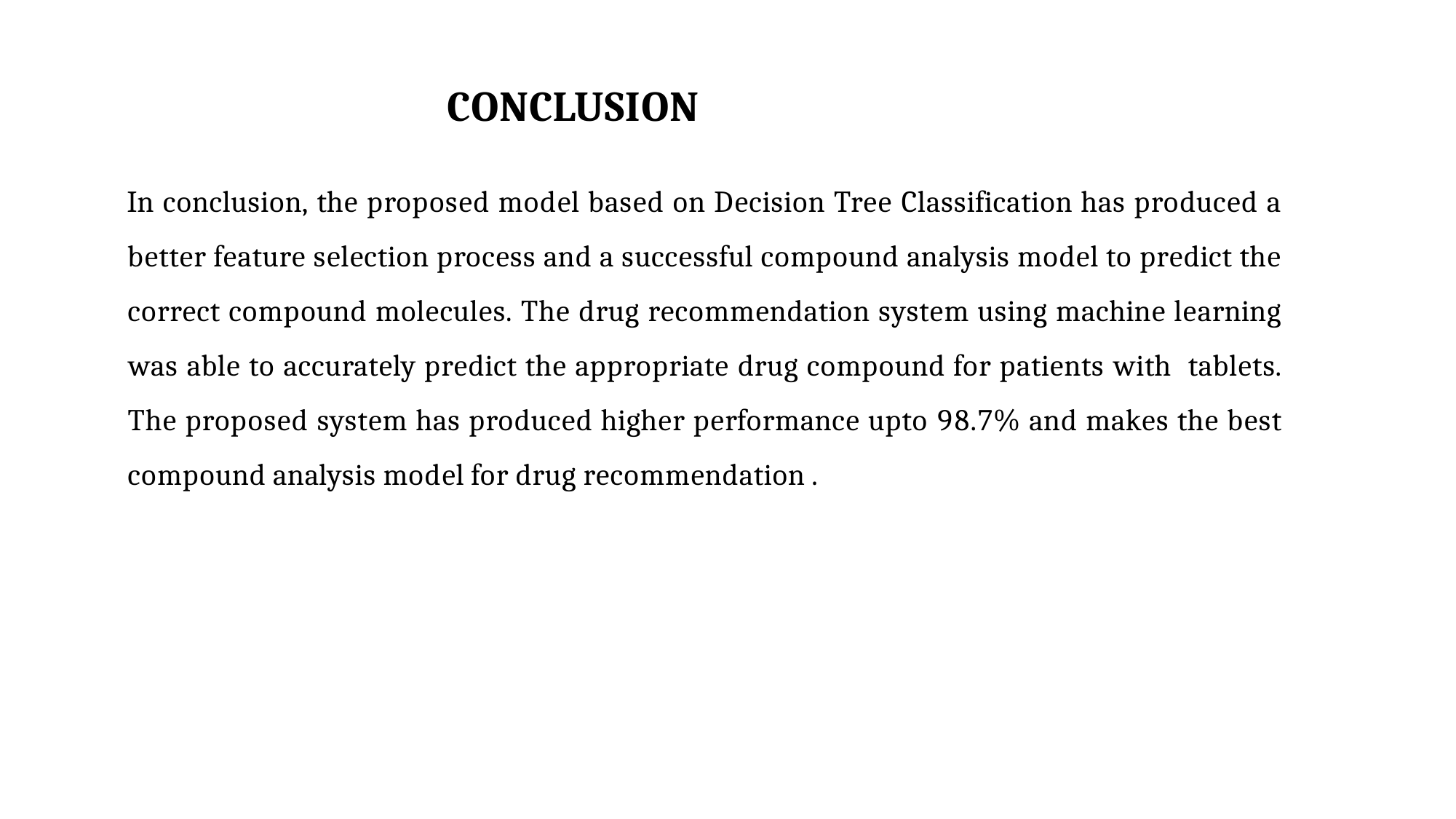

# CONCLUSION
In conclusion, the proposed model based on Decision Tree Classification has produced a better feature selection process and a successful compound analysis model to predict the correct compound molecules. The drug recommendation system using machine learning was able to accurately predict the appropriate drug compound for patients with  tablets. The proposed system has produced higher performance upto 98.7% and makes the best compound analysis model for drug recommendation .

13